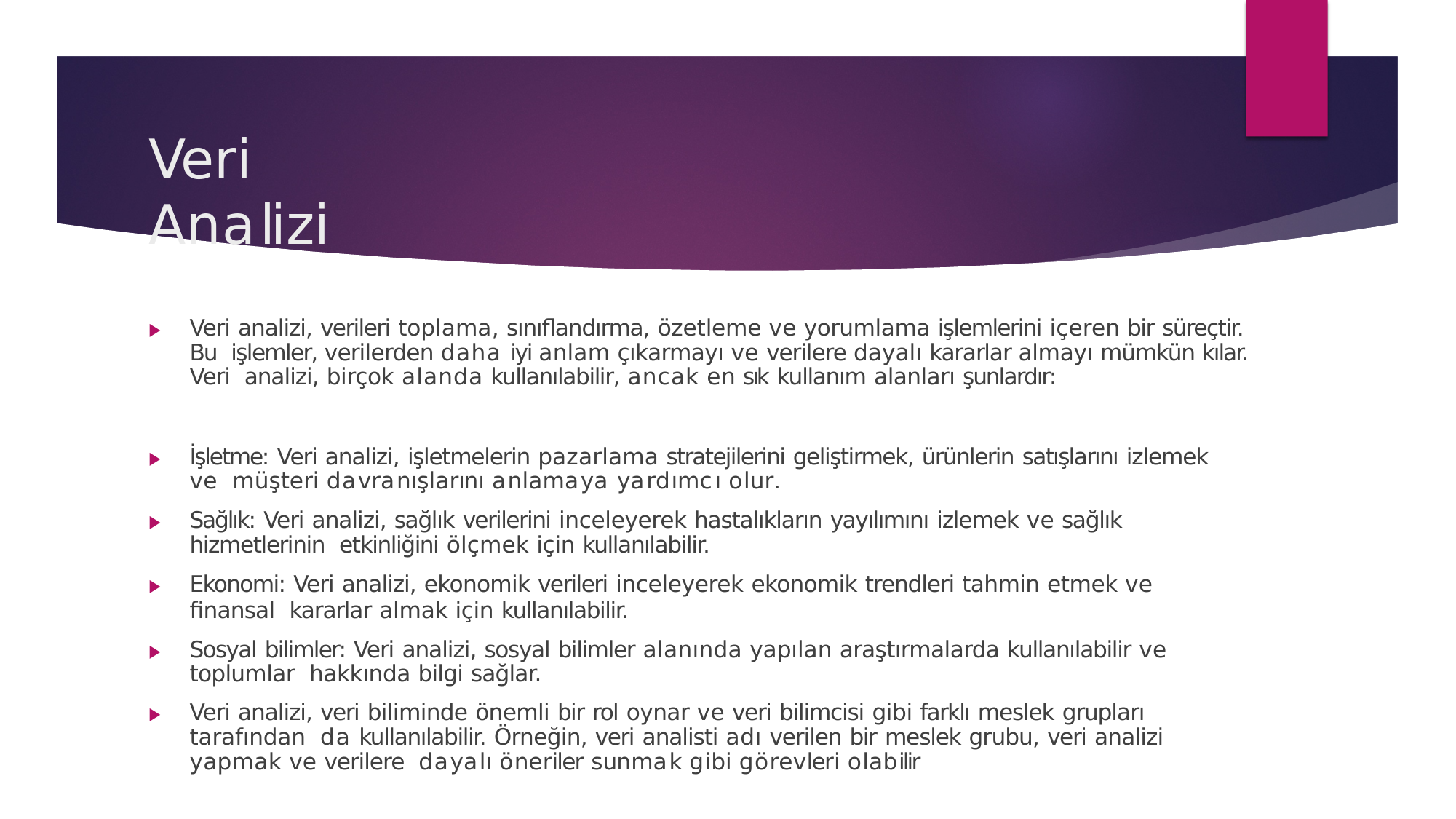

# Veri Analizi
▶	Veri analizi, verileri toplama, sınıflandırma, özetleme ve yorumlama işlemlerini içeren bir süreçtir. Bu  işlemler, verilerden daha iyi anlam çıkarmayı ve verilere dayalı kararlar almayı mümkün kılar. Veri  analizi, birçok alanda kullanılabilir, ancak en sık kullanım alanları şunlardır:

▶	İşletme: Veri analizi, işletmelerin pazarlama stratejilerini geliştirmek, ürünlerin satışlarını izlemek ve  müşteri davranışlarını anlamaya yardımcı olur.
▶	Sağlık: Veri analizi, sağlık verilerini inceleyerek hastalıkların yayılımını izlemek ve sağlık hizmetlerinin  etkinliğini ölçmek için kullanılabilir.
▶	Ekonomi: Veri analizi, ekonomik verileri inceleyerek ekonomik trendleri tahmin etmek ve finansal  kararlar almak için kullanılabilir.
▶	Sosyal bilimler: Veri analizi, sosyal bilimler alanında yapılan araştırmalarda kullanılabilir ve toplumlar  hakkında bilgi sağlar.
▶	Veri analizi, veri biliminde önemli bir rol oynar ve veri bilimcisi gibi farklı meslek grupları tarafından  da kullanılabilir. Örneğin, veri analisti adı verilen bir meslek grubu, veri analizi yapmak ve verilere  dayalı öneriler sunmak gibi görevleri olabilir